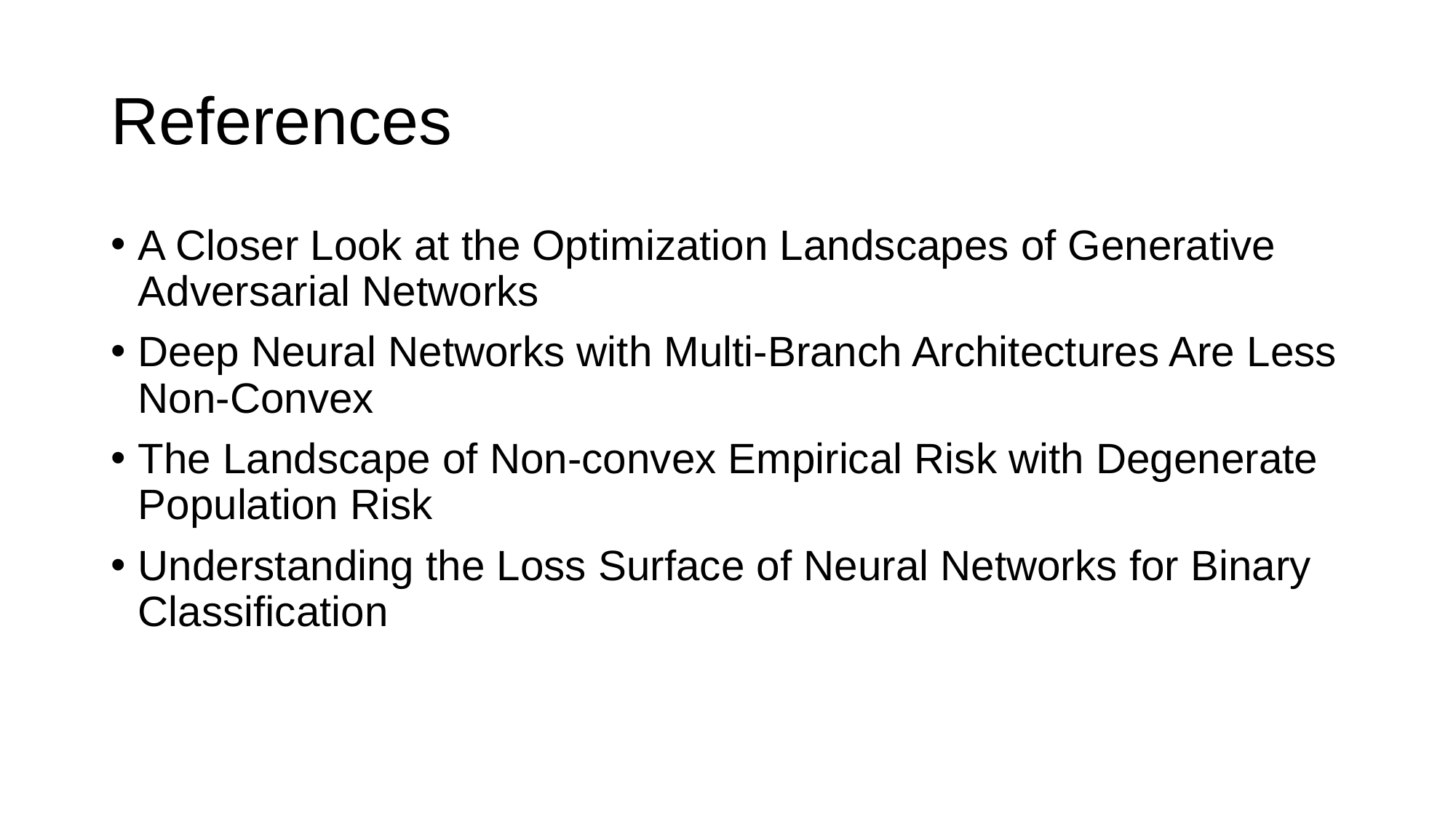

# References
A Closer Look at the Optimization Landscapes of Generative Adversarial Networks
Deep Neural Networks with Multi-Branch Architectures Are Less Non-Convex
The Landscape of Non-convex Empirical Risk with Degenerate Population Risk
Understanding the Loss Surface of Neural Networks for Binary Classiﬁcation